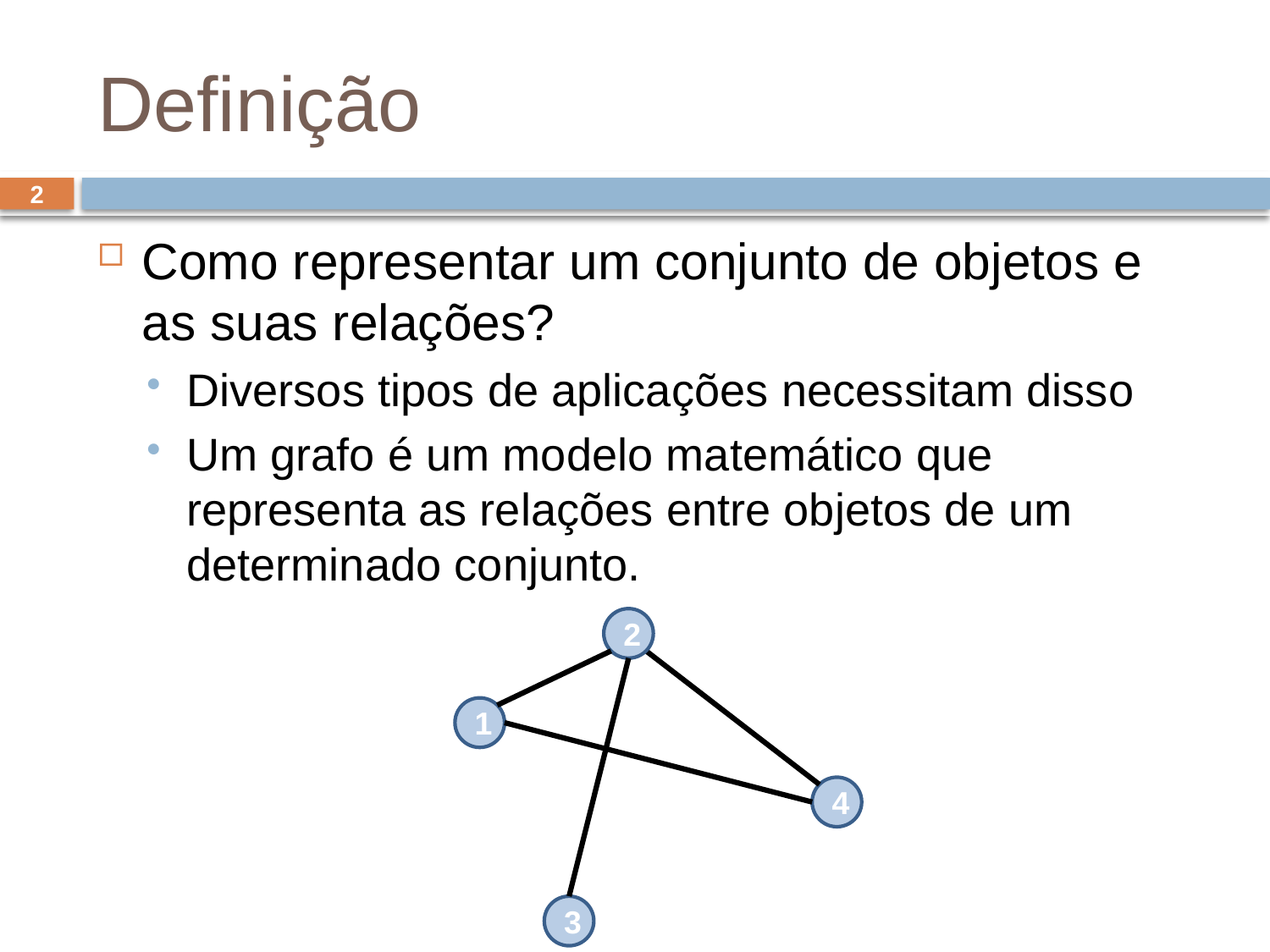

# Definição
2
Como representar um conjunto de objetos e as suas relações?
Diversos tipos de aplicações necessitam disso
Um grafo é um modelo matemático que representa as relações entre objetos de um determinado conjunto.

2
1
4
3